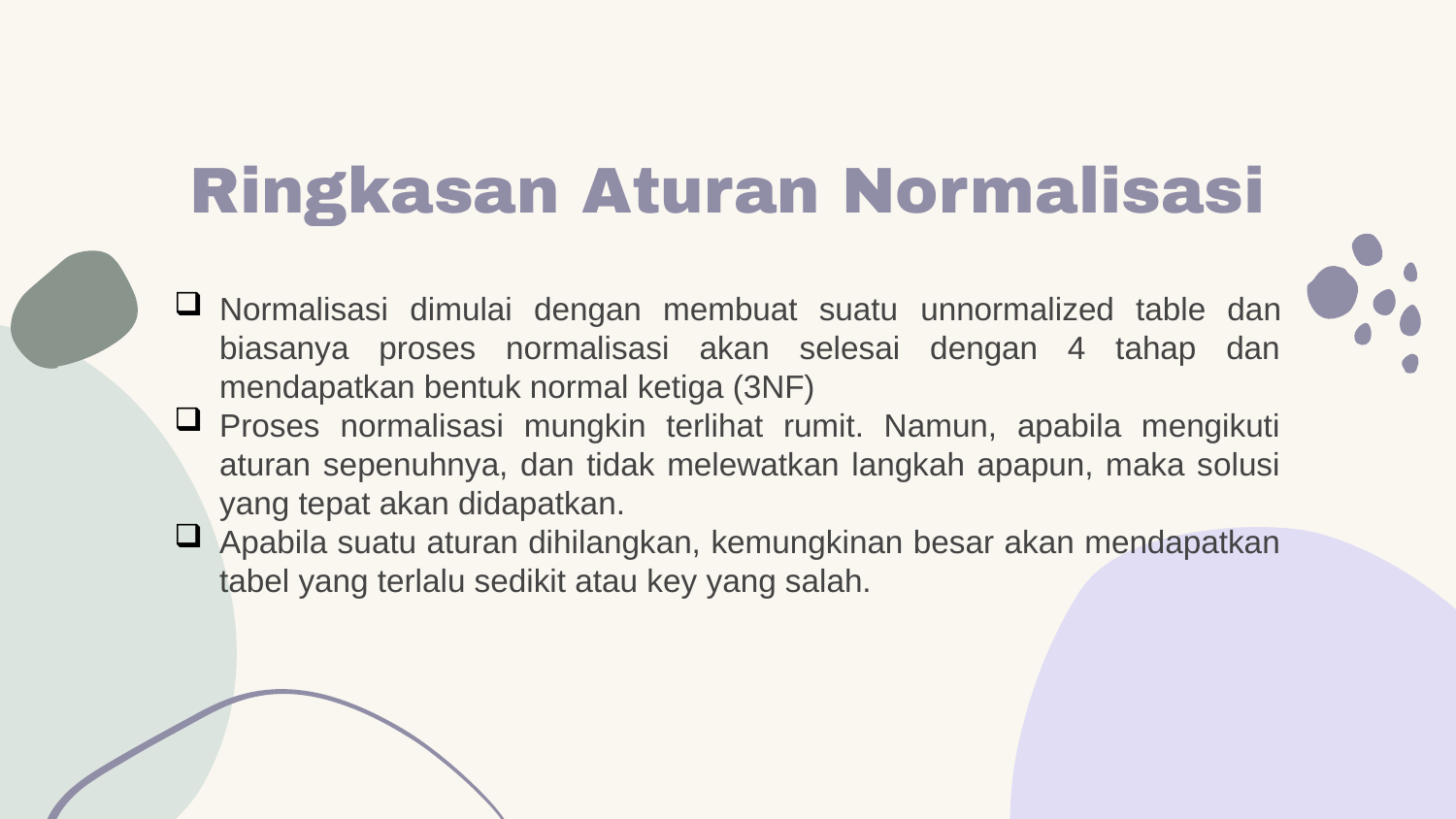

# Ringkasan Aturan Normalisasi
Normalisasi dimulai dengan membuat suatu unnormalized table dan biasanya proses normalisasi akan selesai dengan 4 tahap dan mendapatkan bentuk normal ketiga (3NF)
Proses normalisasi mungkin terlihat rumit. Namun, apabila mengikuti aturan sepenuhnya, dan tidak melewatkan langkah apapun, maka solusi yang tepat akan didapatkan.
Apabila suatu aturan dihilangkan, kemungkinan besar akan mendapatkan tabel yang terlalu sedikit atau key yang salah.